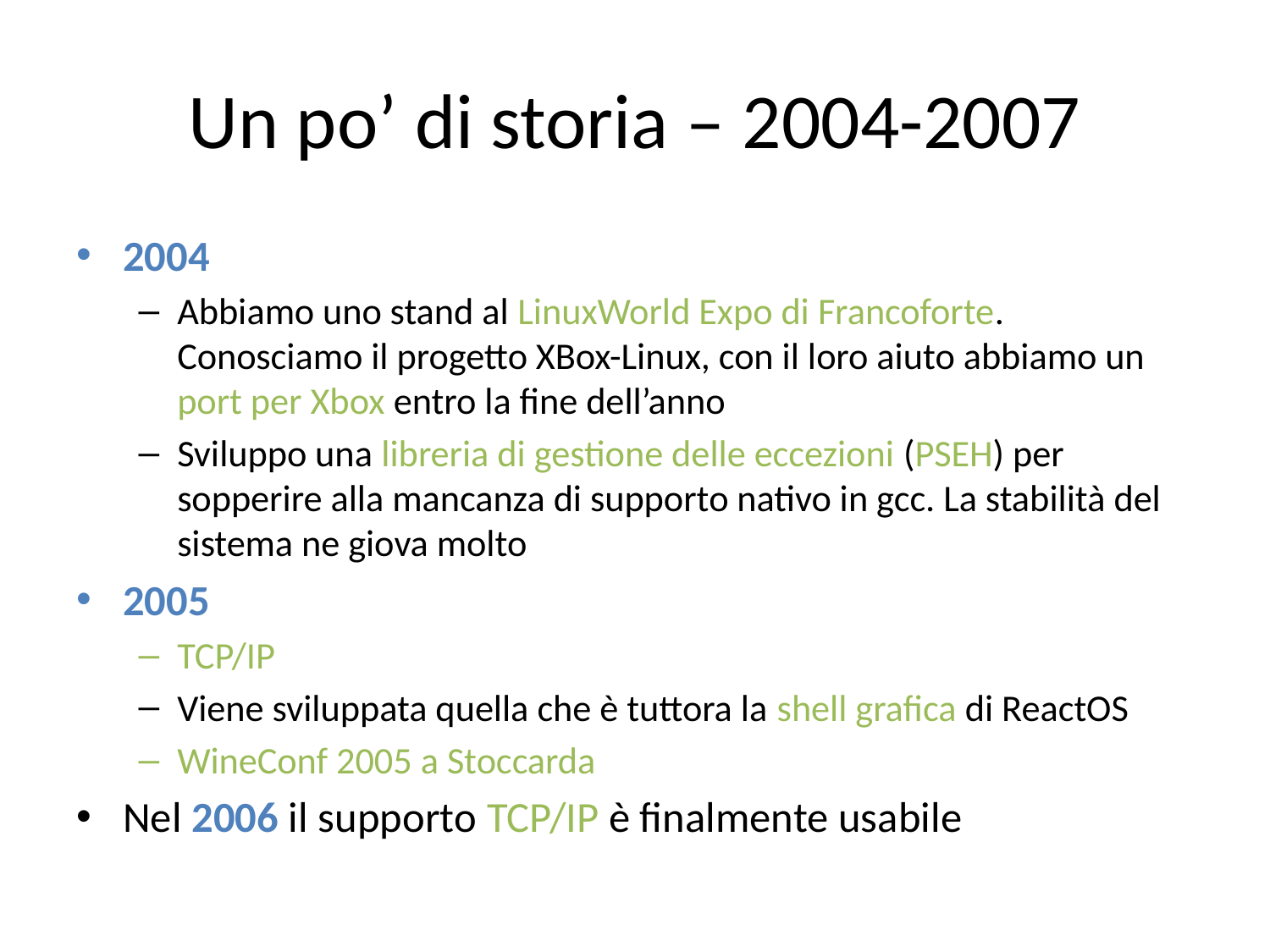

# Un po’ di storia – 2004-2007
2004
Abbiamo uno stand al LinuxWorld Expo di Francoforte. Conosciamo il progetto XBox-Linux, con il loro aiuto abbiamo un port per Xbox entro la fine dell’anno
Sviluppo una libreria di gestione delle eccezioni (PSEH) per sopperire alla mancanza di supporto nativo in gcc. La stabilità del sistema ne giova molto
2005
TCP/IP
Viene sviluppata quella che è tuttora la shell grafica di ReactOS
WineConf 2005 a Stoccarda
Nel 2006 il supporto TCP/IP è finalmente usabile